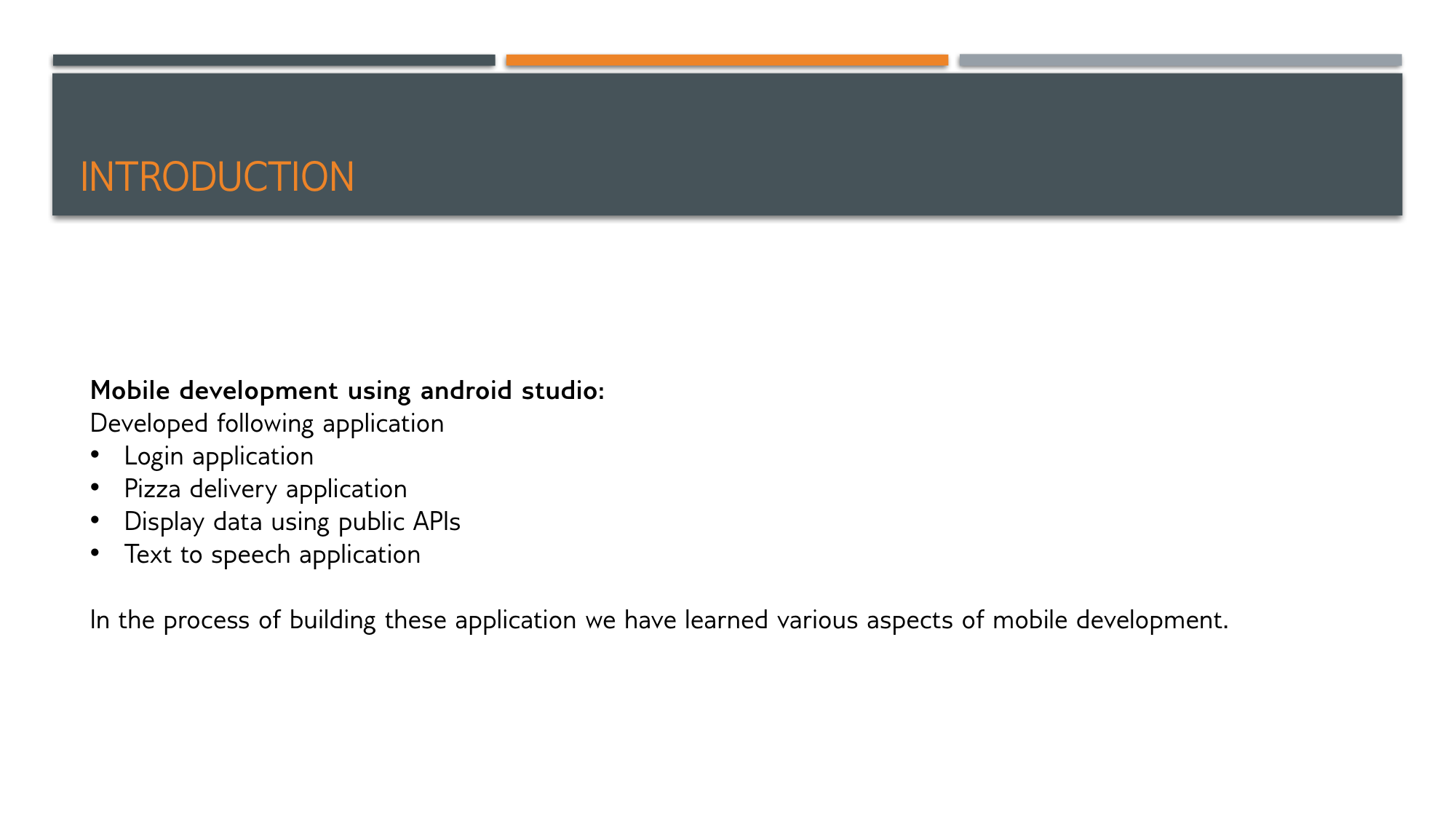

# introduction
Mobile development using android studio:
Developed following application
Login application
Pizza delivery application
Display data using public APIs
Text to speech application

In the process of building these application we have learned various aspects of mobile development.